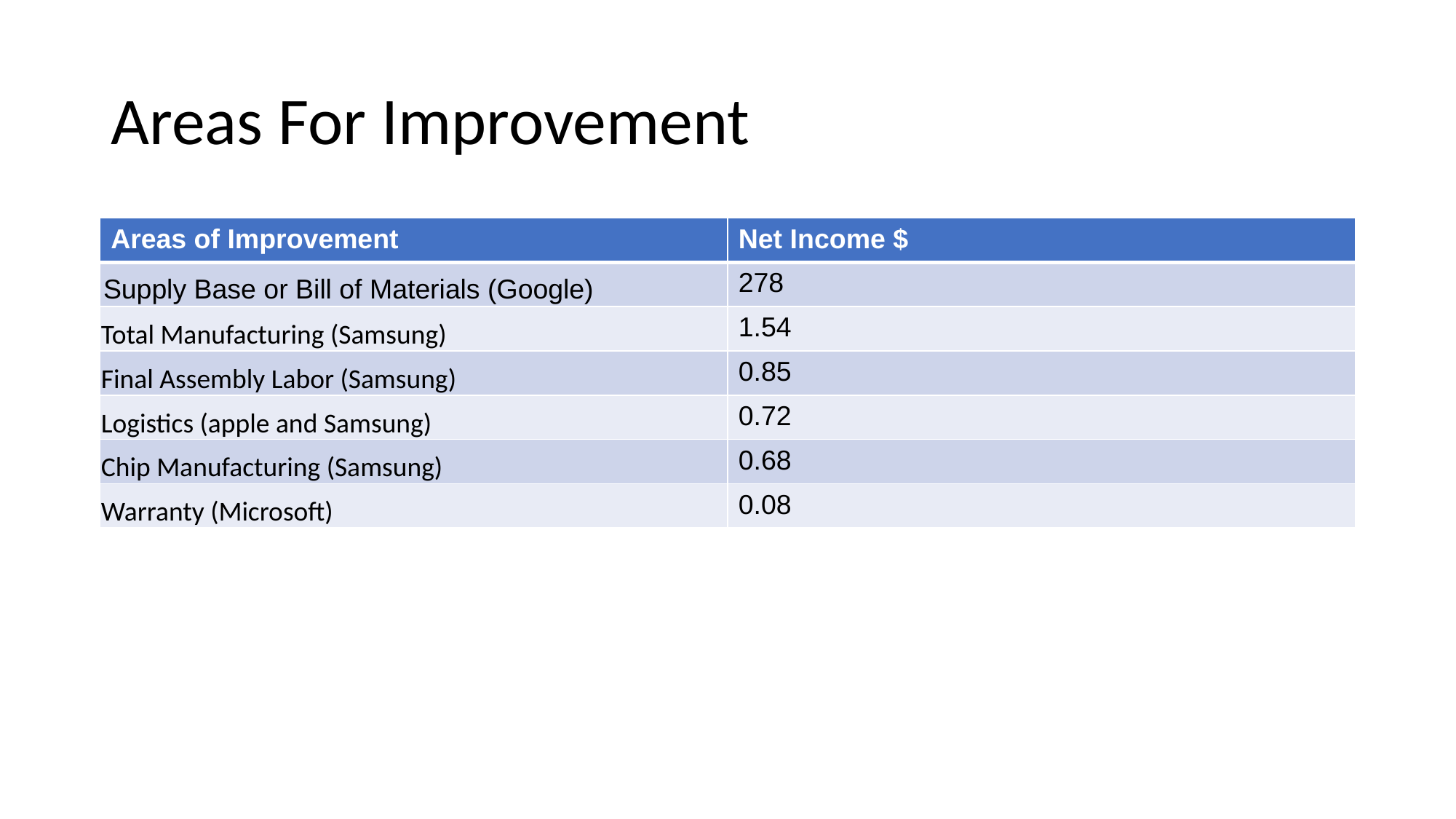

# Areas For Improvement
| Areas of Improvement | Net Income $ |
| --- | --- |
| Supply Base or Bill of Materials (Google) | 278 |
| Total Manufacturing (Samsung) | 1.54 |
| Final Assembly Labor (Samsung) | 0.85 |
| Logistics (apple and Samsung) | 0.72 |
| Chip Manufacturing (Samsung) | 0.68 |
| Warranty (Microsoft) | 0.08 |